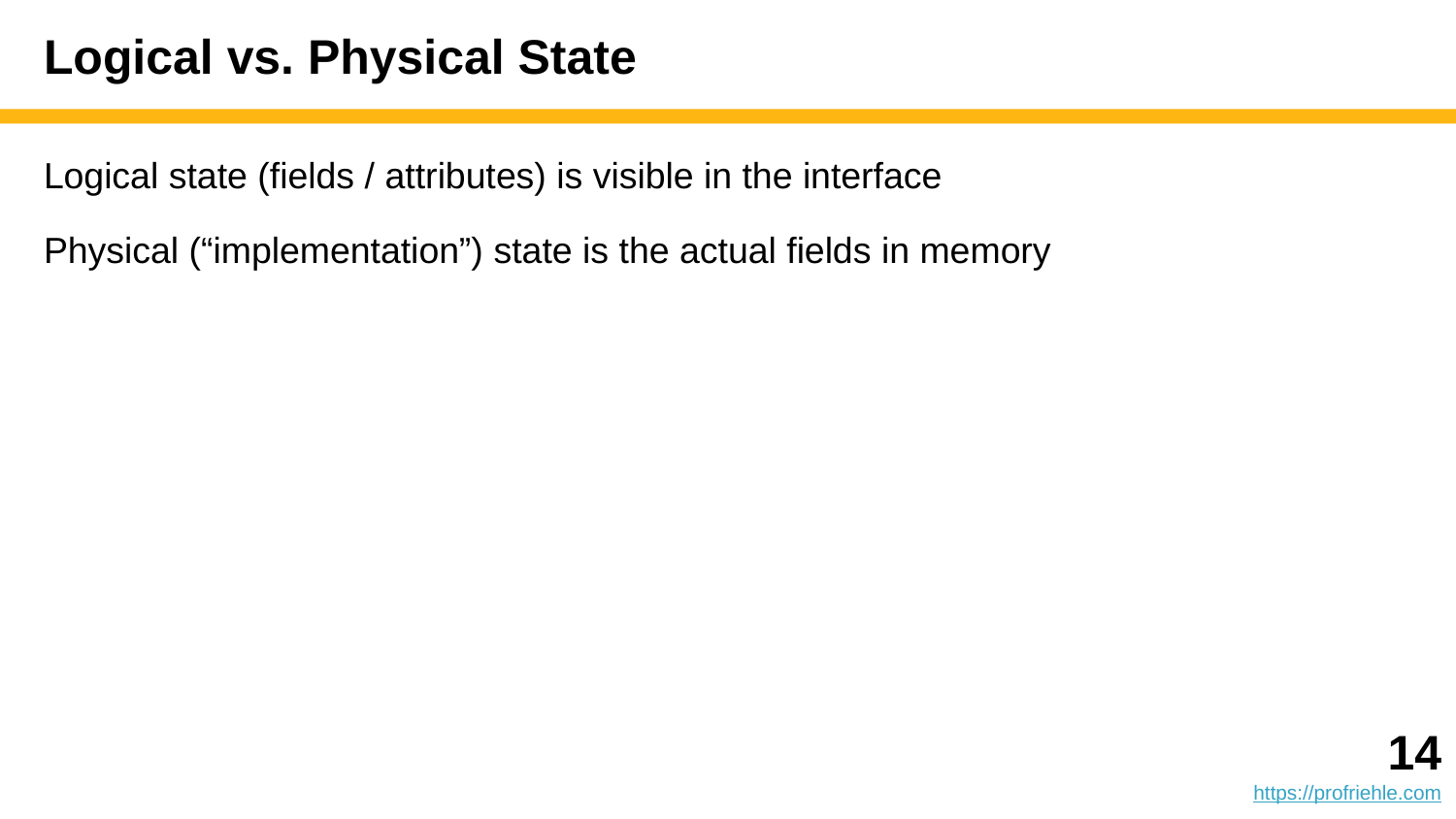

# Logical vs. Physical State
Logical state (fields / attributes) is visible in the interface
Physical (“implementation”) state is the actual fields in memory
14
https://profriehle.com